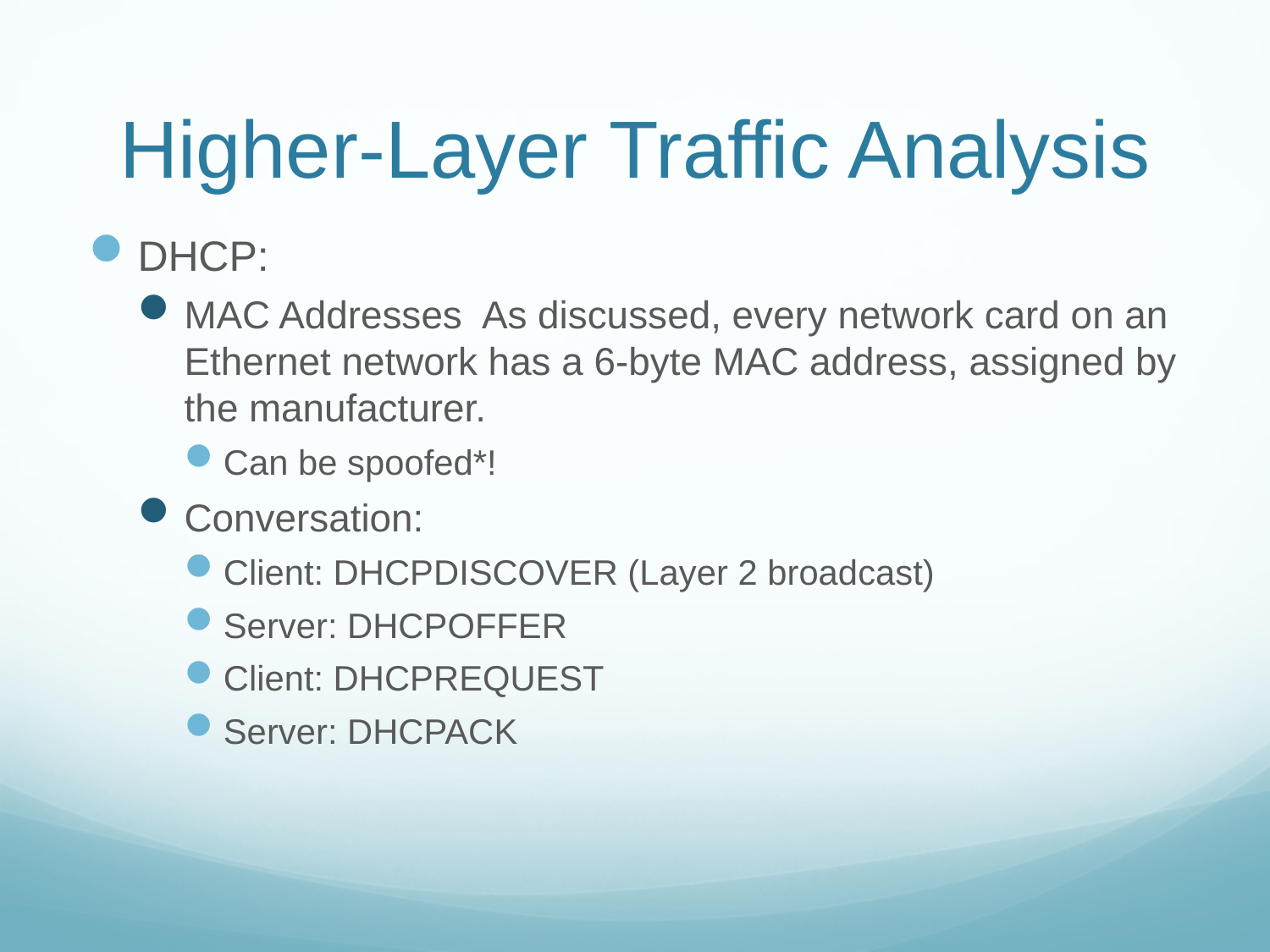

# Higher-Layer Traffic Analysis
DHCP:
MAC Addresses  As discussed, every network card on an Ethernet network has a 6-byte MAC address, assigned by the manufacturer.
Can be spoofed*!
Conversation:
Client: DHCPDISCOVER (Layer 2 broadcast)
Server: DHCPOFFER
Client: DHCPREQUEST
Server: DHCPACK